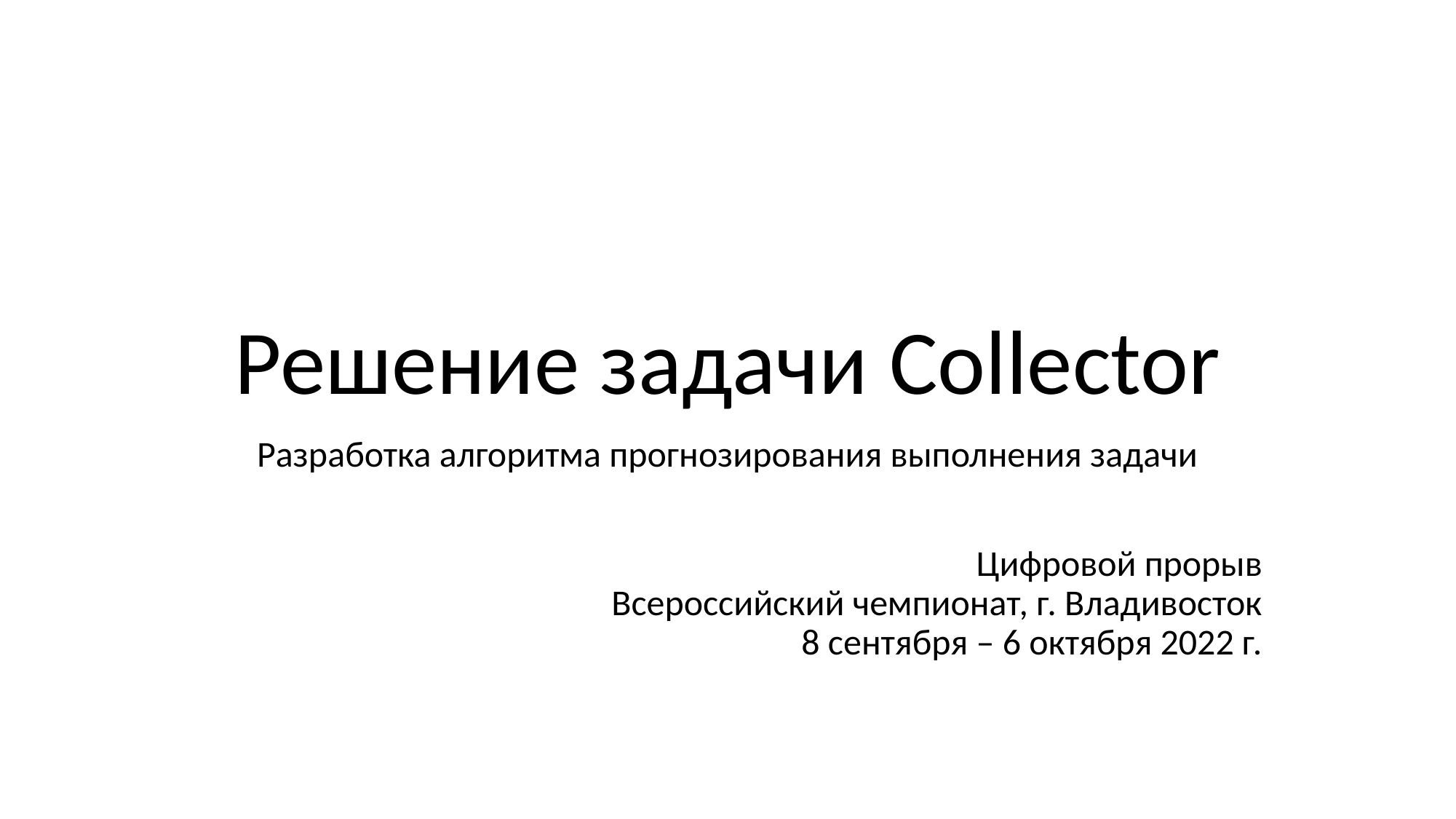

# Решение задачи Collector
Разработка алгоритма прогнозирования выполнения задачи

Цифровой прорыв
Всероссийский чемпионат, г. Владивосток
8 сентября – 6 октября 2022 г.